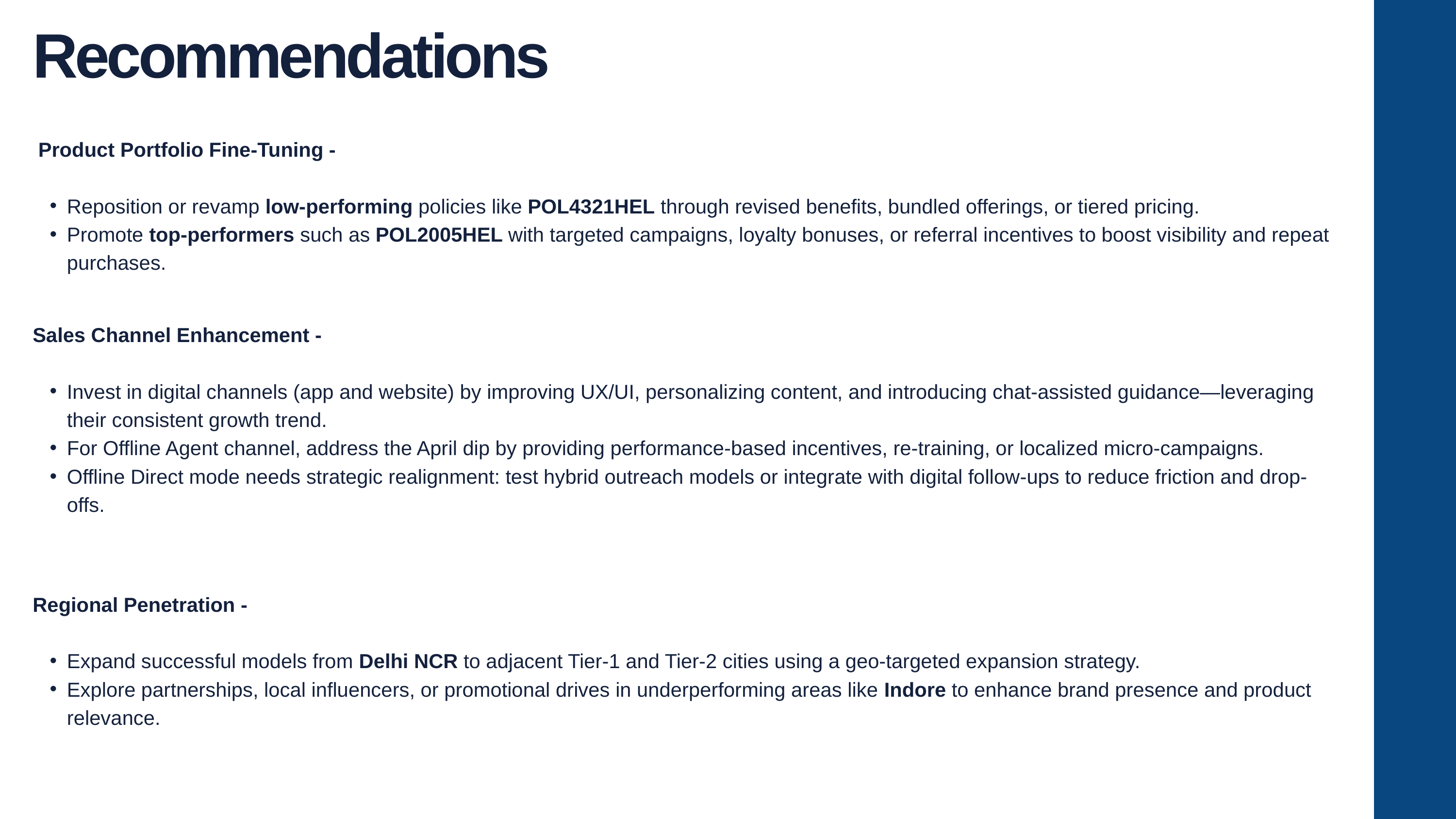

Recommendations
 Product Portfolio Fine-Tuning -

Reposition or revamp low-performing policies like POL4321HEL through revised benefits, bundled offerings, or tiered pricing.
Promote top-performers such as POL2005HEL with targeted campaigns, loyalty bonuses, or referral incentives to boost visibility and repeat purchases.
Sales Channel Enhancement -

Invest in digital channels (app and website) by improving UX/UI, personalizing content, and introducing chat-assisted guidance—leveraging their consistent growth trend.
For Offline Agent channel, address the April dip by providing performance-based incentives, re-training, or localized micro-campaigns.
Offline Direct mode needs strategic realignment: test hybrid outreach models or integrate with digital follow-ups to reduce friction and drop-offs.
Regional Penetration -

Expand successful models from Delhi NCR to adjacent Tier-1 and Tier-2 cities using a geo-targeted expansion strategy.
Explore partnerships, local influencers, or promotional drives in underperforming areas like Indore to enhance brand presence and product relevance.